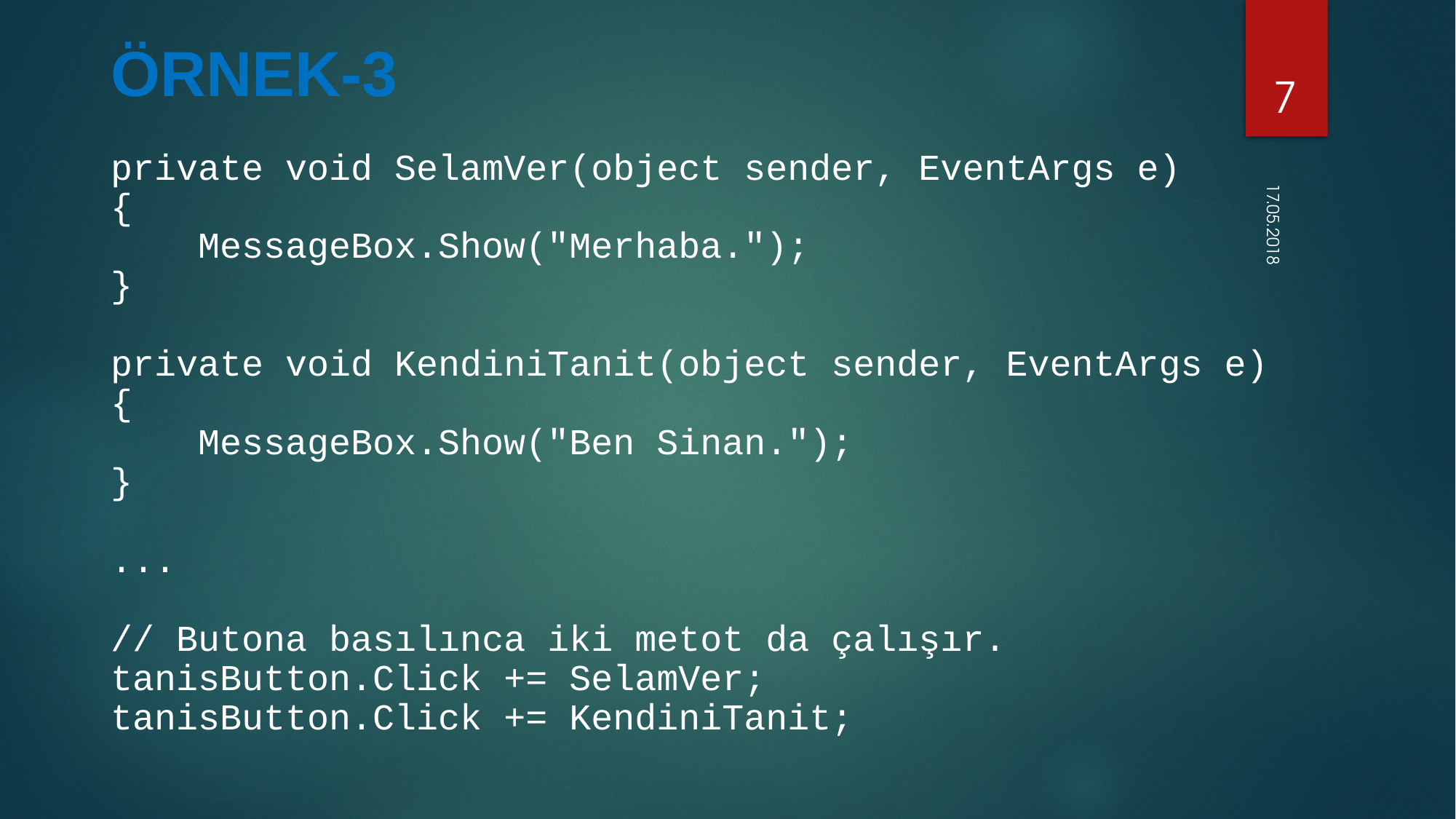

# ÖRNEK-3
7
private void SelamVer(object sender, EventArgs e)
{
    MessageBox.Show("Merhaba.");
}

private void KendiniTanit(object sender, EventArgs e)
{
    MessageBox.Show("Ben Sinan.");
}

...

// Butona basılınca iki metot da çalışır.
tanisButton.Click += SelamVer;
tanisButton.Click += KendiniTanit;
17.05.2018